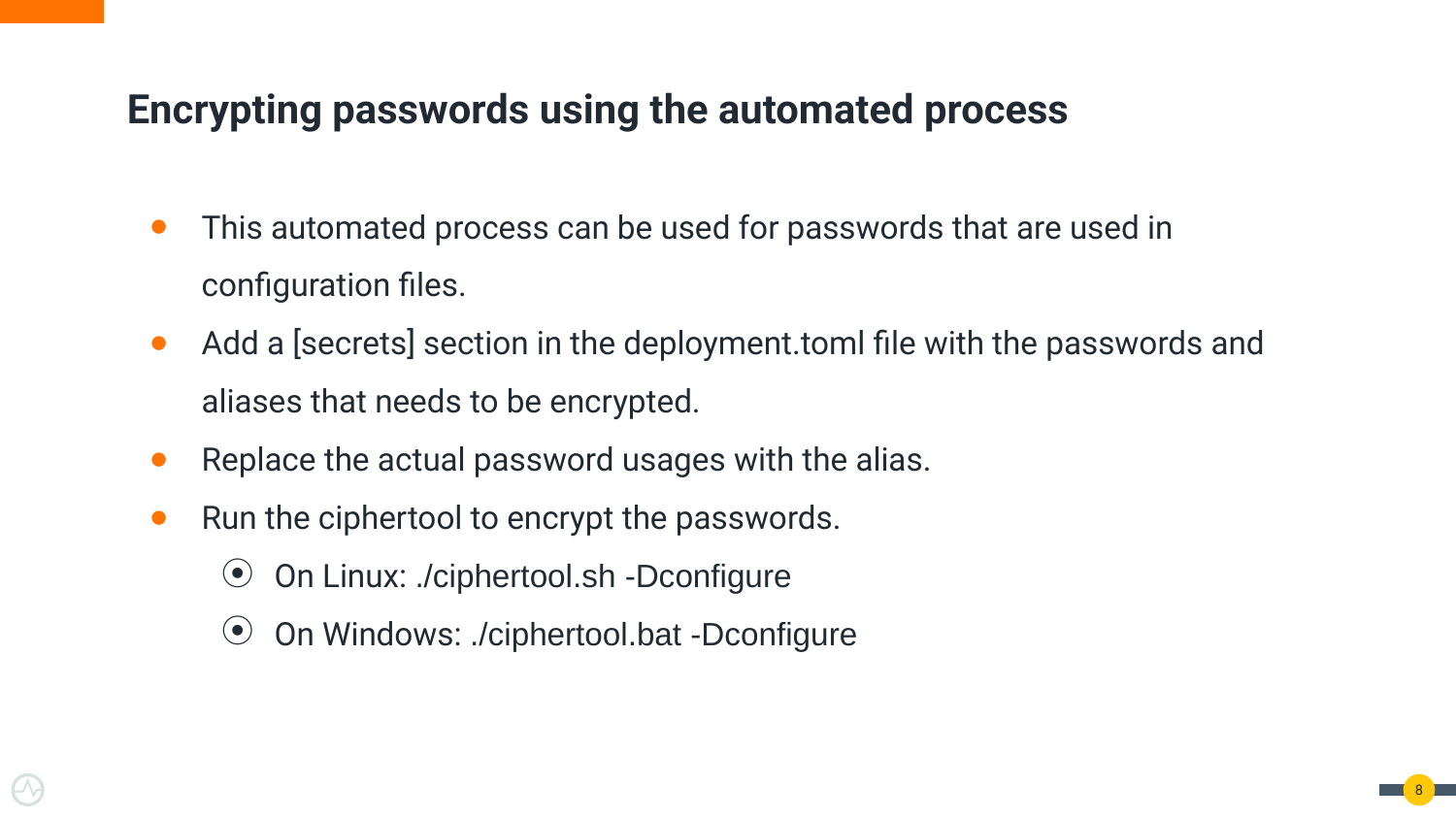

# Encrypting passwords using the automated process
This automated process can be used for passwords that are used in configuration files.
Add a [secrets] section in the deployment.toml file with the passwords and aliases that needs to be encrypted.
Replace the actual password usages with the alias.
Run the ciphertool to encrypt the passwords.
On Linux: ./ciphertool.sh -Dconfigure
On Windows: ./ciphertool.bat -Dconfigure

8